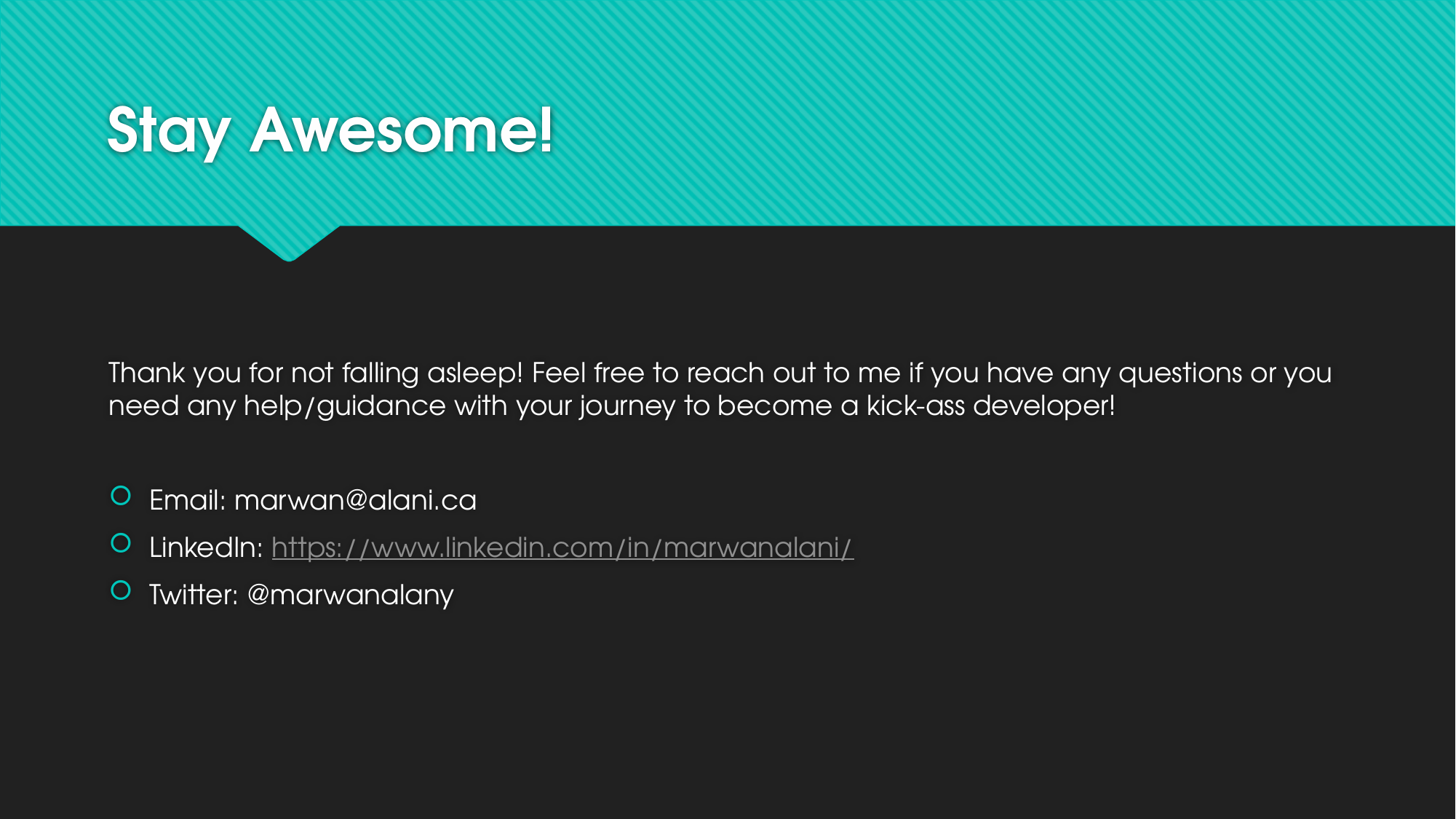

# Stay Awesome!
Thank you for not falling asleep! Feel free to reach out to me if you have any questions or you need any help/guidance with your journey to become a kick-ass developer!

Email: marwan@alani.ca
LinkedIn: https://www.linkedin.com/in/marwanalani/
Twitter: @marwanalany